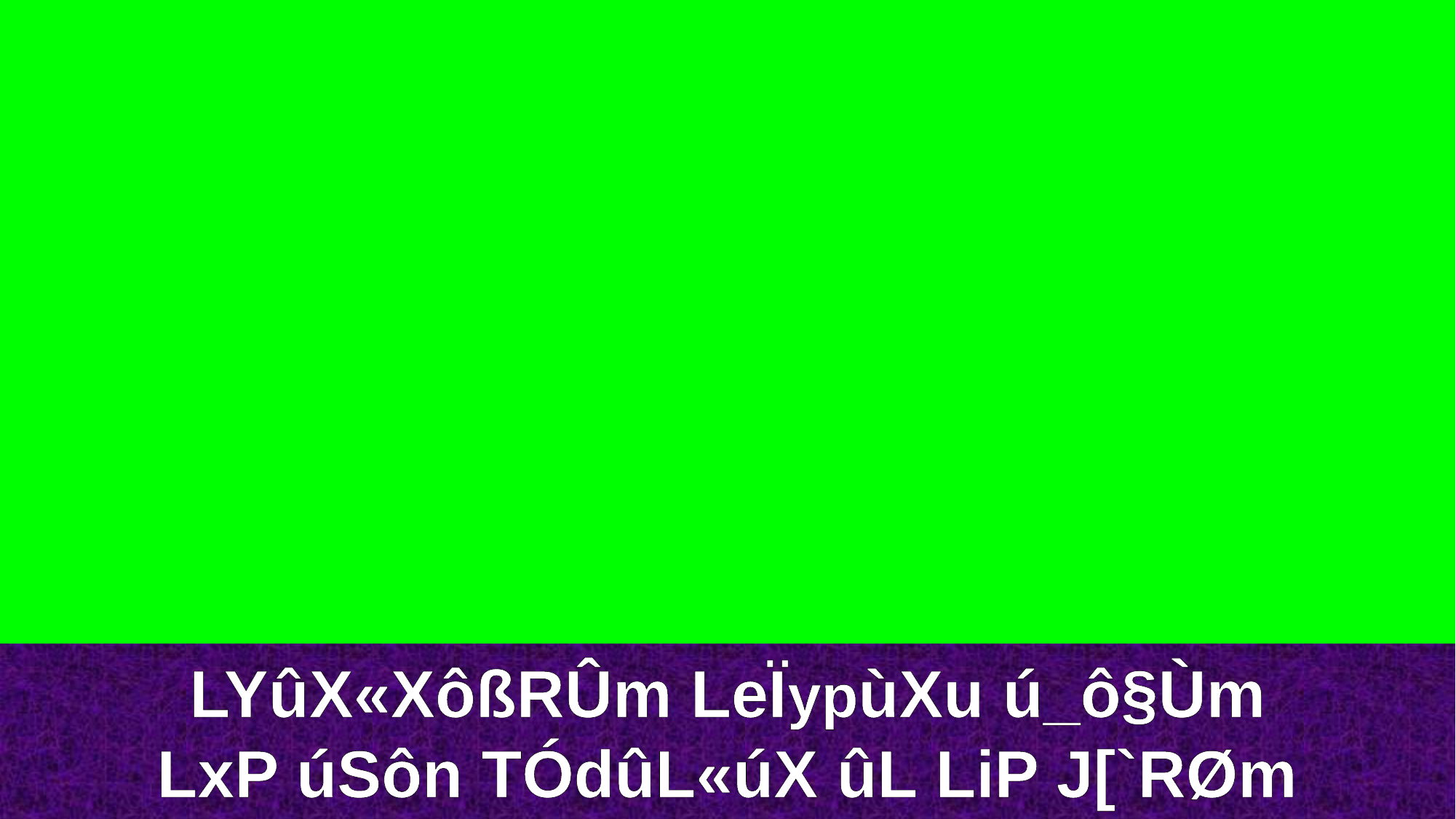

LYûX«XôßRÛm LeÏypùXu ú_ô§Ùm
LxP úSôn TÓdûL«úX ûL LiP J[`RØm